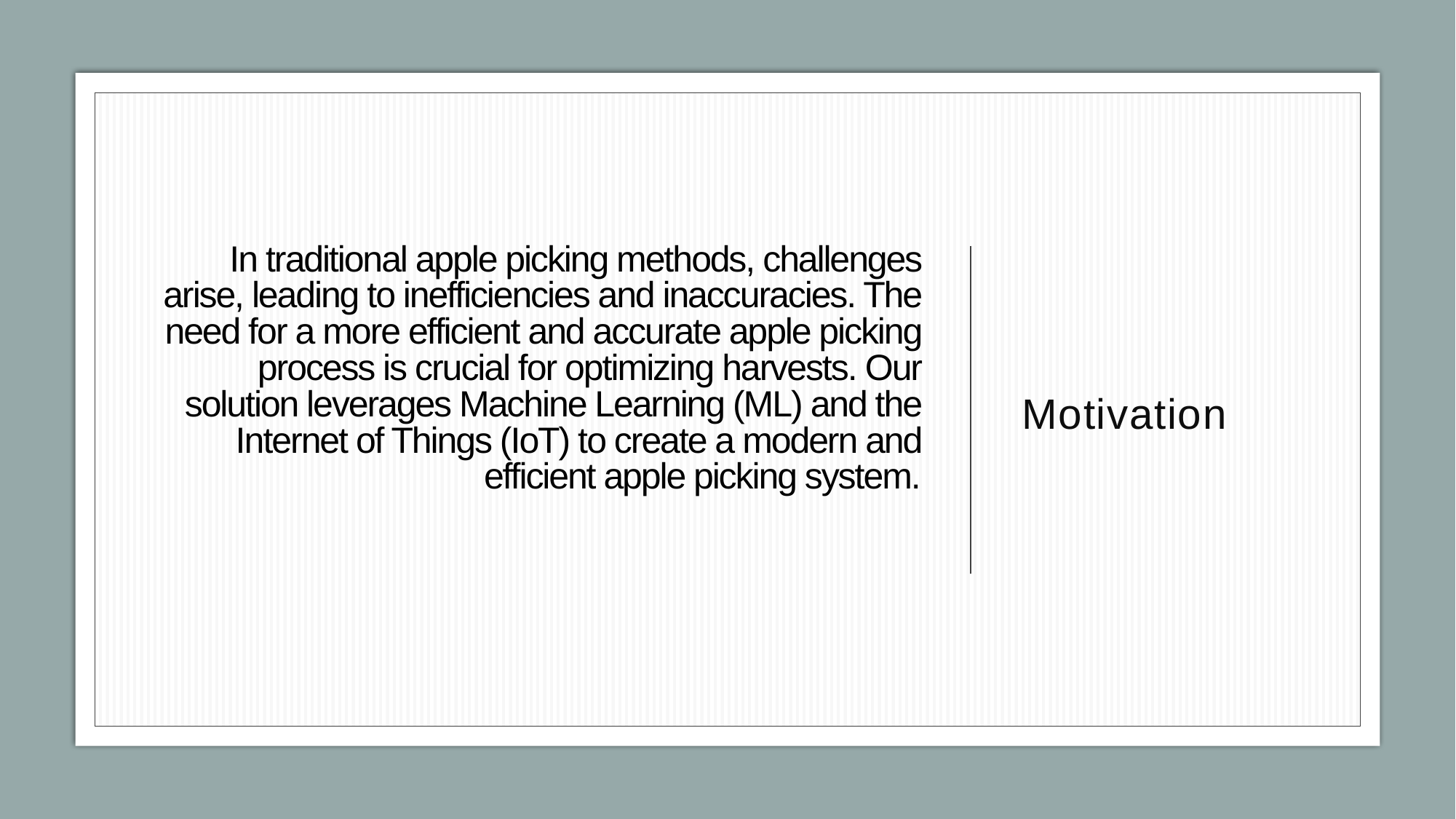

# In traditional apple picking methods, challenges arise, leading to inefficiencies and inaccuracies. The need for a more efficient and accurate apple picking process is crucial for optimizing harvests. Our solution leverages Machine Learning (ML) and the Internet of Things (IoT) to create a modern and efficient apple picking system.
Motivation